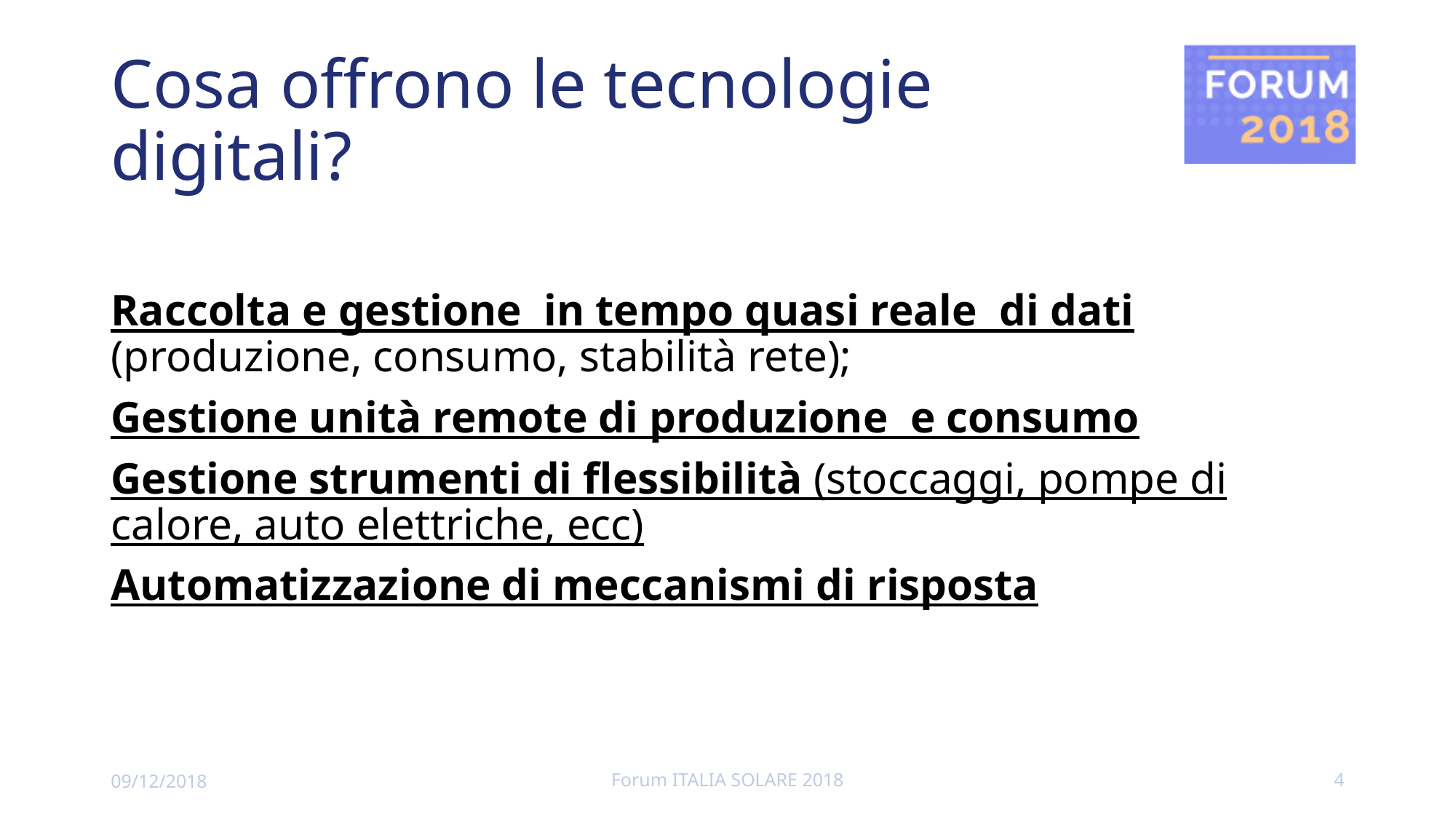

# Cosa offrono le tecnologie digitali?

Raccolta e gestione  in tempo quasi reale  di dati (produzione, consumo, stabilità rete);
Gestione unità remote di produzione  e consumo
Gestione strumenti di flessibilità (stoccaggi, pompe di calore, auto elettriche, ecc)
Automatizzazione di meccanismi di risposta

09/12/2018
Forum ITALIA SOLARE 2018
4